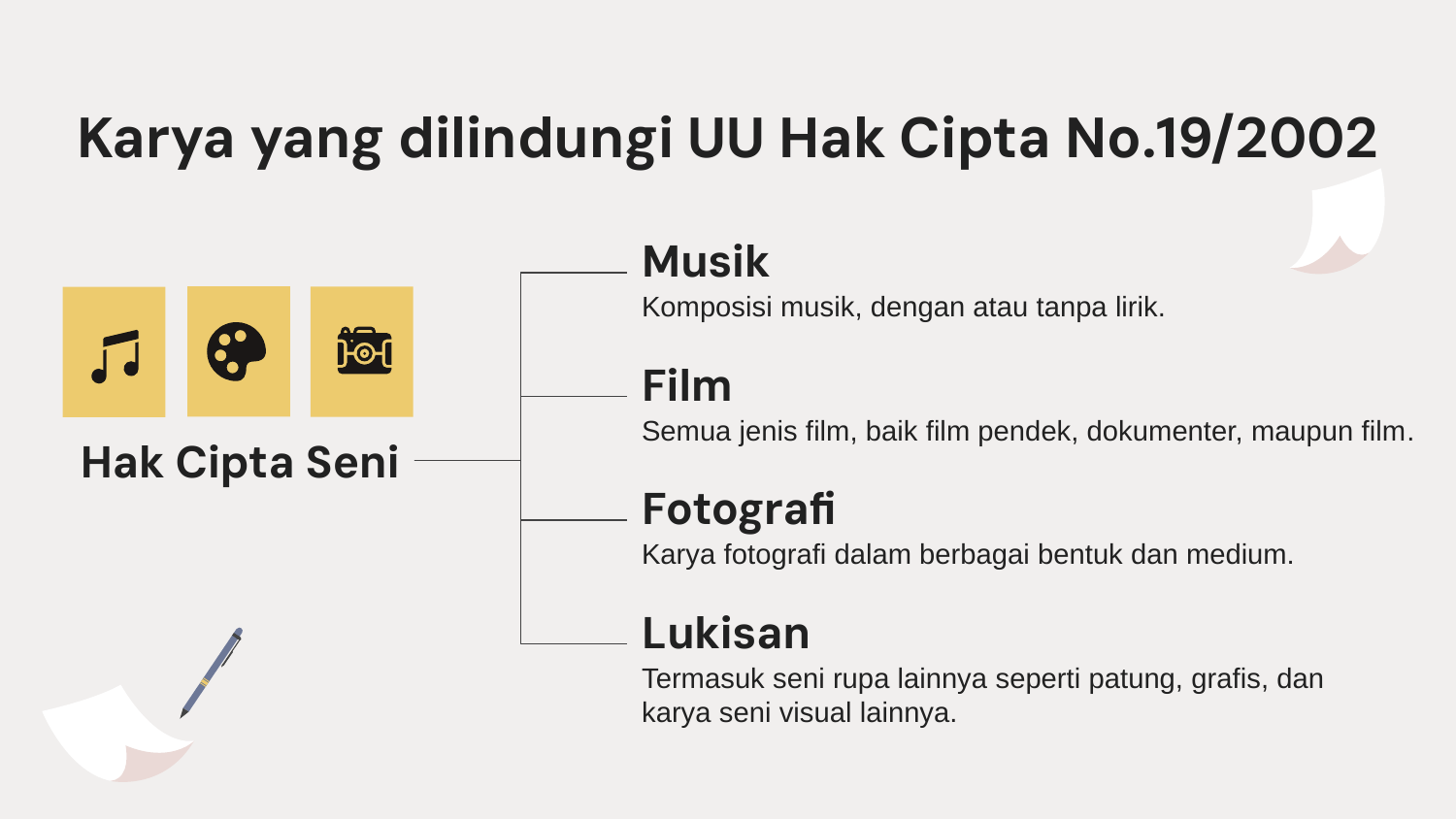

Karya yang dilindungi UU Hak Cipta No.19/2002
Musik
Komposisi musik, dengan atau tanpa lirik.

Film
Semua jenis film, baik film pendek, dokumenter, maupun film.
Hak Cipta Seni
Fotografi
Karya fotografi dalam berbagai bentuk dan medium.
Lukisan

Termasuk seni rupa lainnya seperti patung, grafis, dan karya seni visual lainnya.